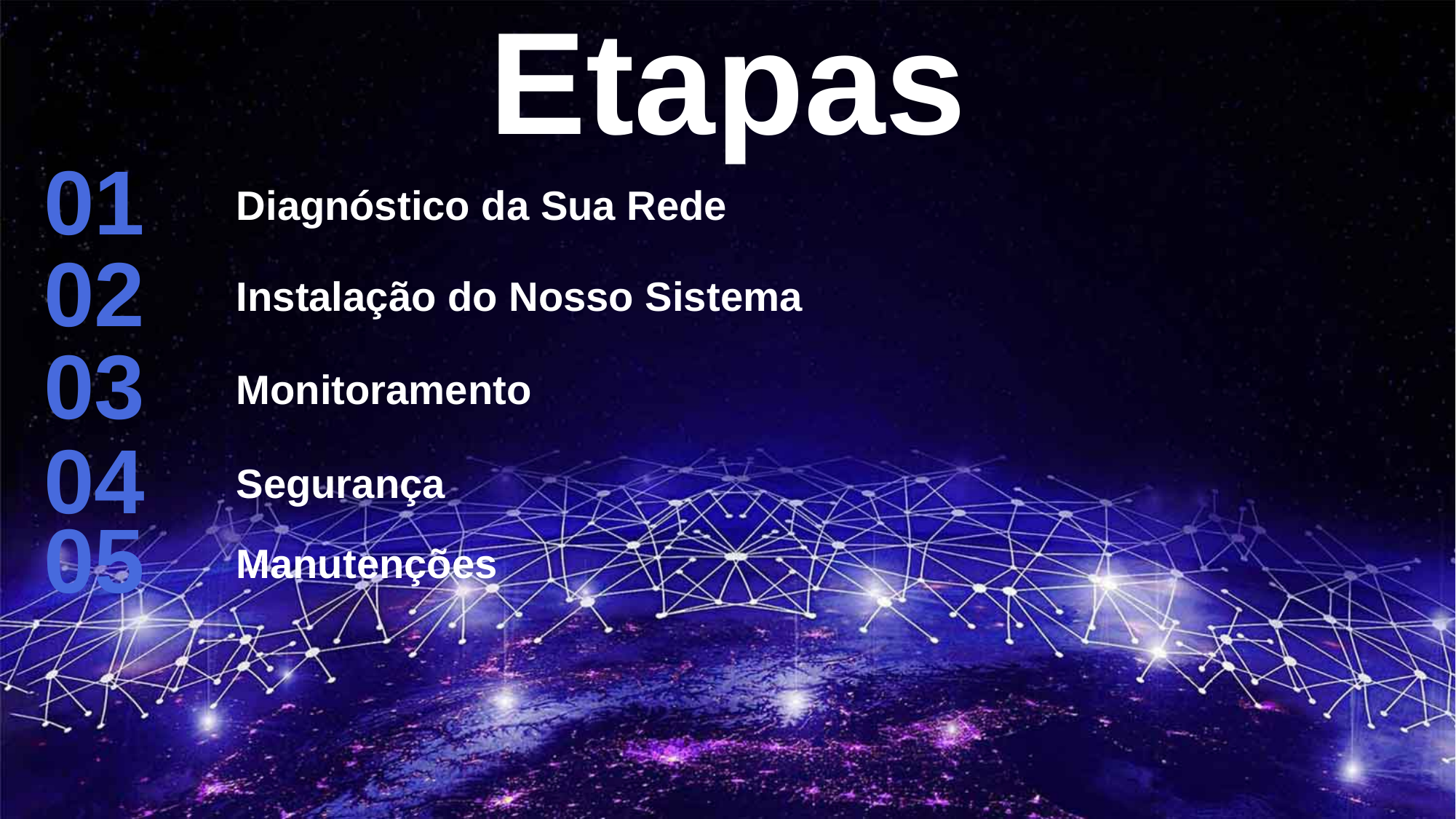

Etapas
01
Diagnóstico da Sua Rede
02
Instalação do Nosso Sistema
03
Monitoramento
04
Segurança
05
Manutenções